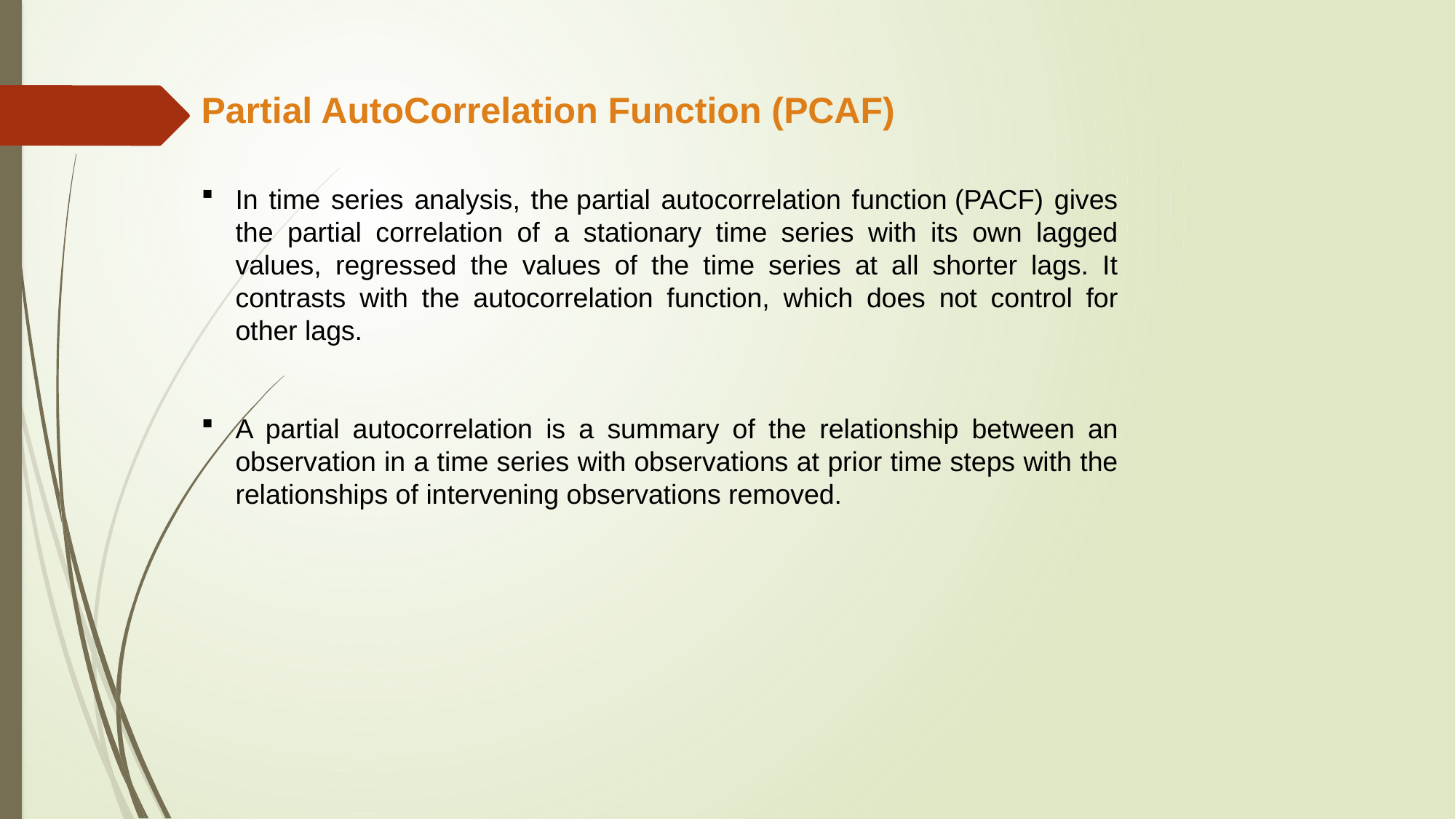

Partial AutoCorrelation Function (PCAF)

In time series analysis, the partial autocorrelation function (PACF) gives the partial correlation of a stationary time series with its own lagged values, regressed the values of the time series at all shorter lags. It contrasts with the autocorrelation function, which does not control for other lags.

A partial autocorrelation is a summary of the relationship between an observation in a time series with observations at prior time steps with the relationships of intervening observations removed.